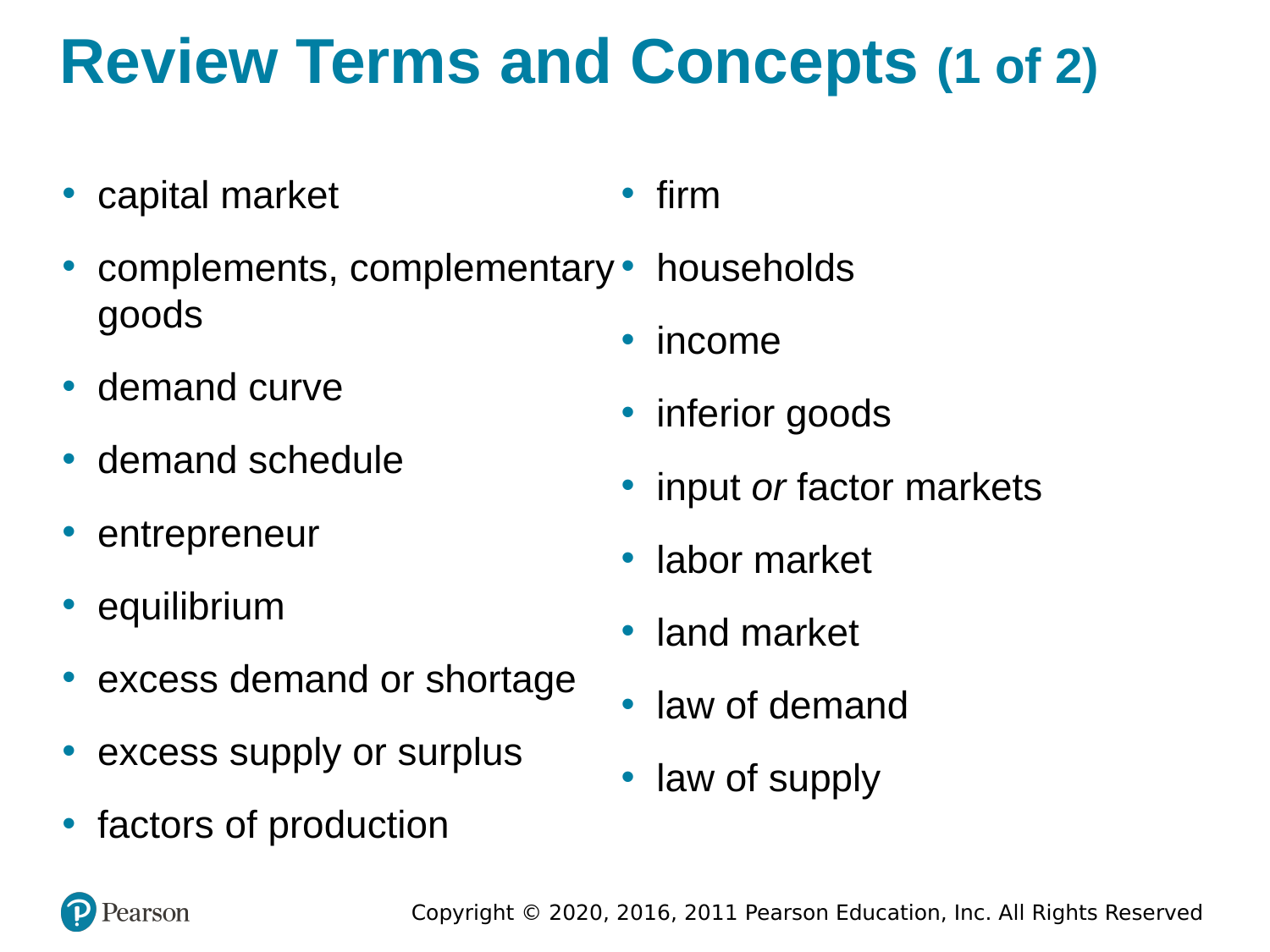

# Review Terms and Concepts (1 of 2)
capital market
complements, complementary goods
demand curve
demand schedule
entrepreneur
equilibrium
excess demand or shortage
excess supply or surplus
factors of production
firm
households
income
inferior goods
input or factor markets
labor market
land market
law of demand
law of supply